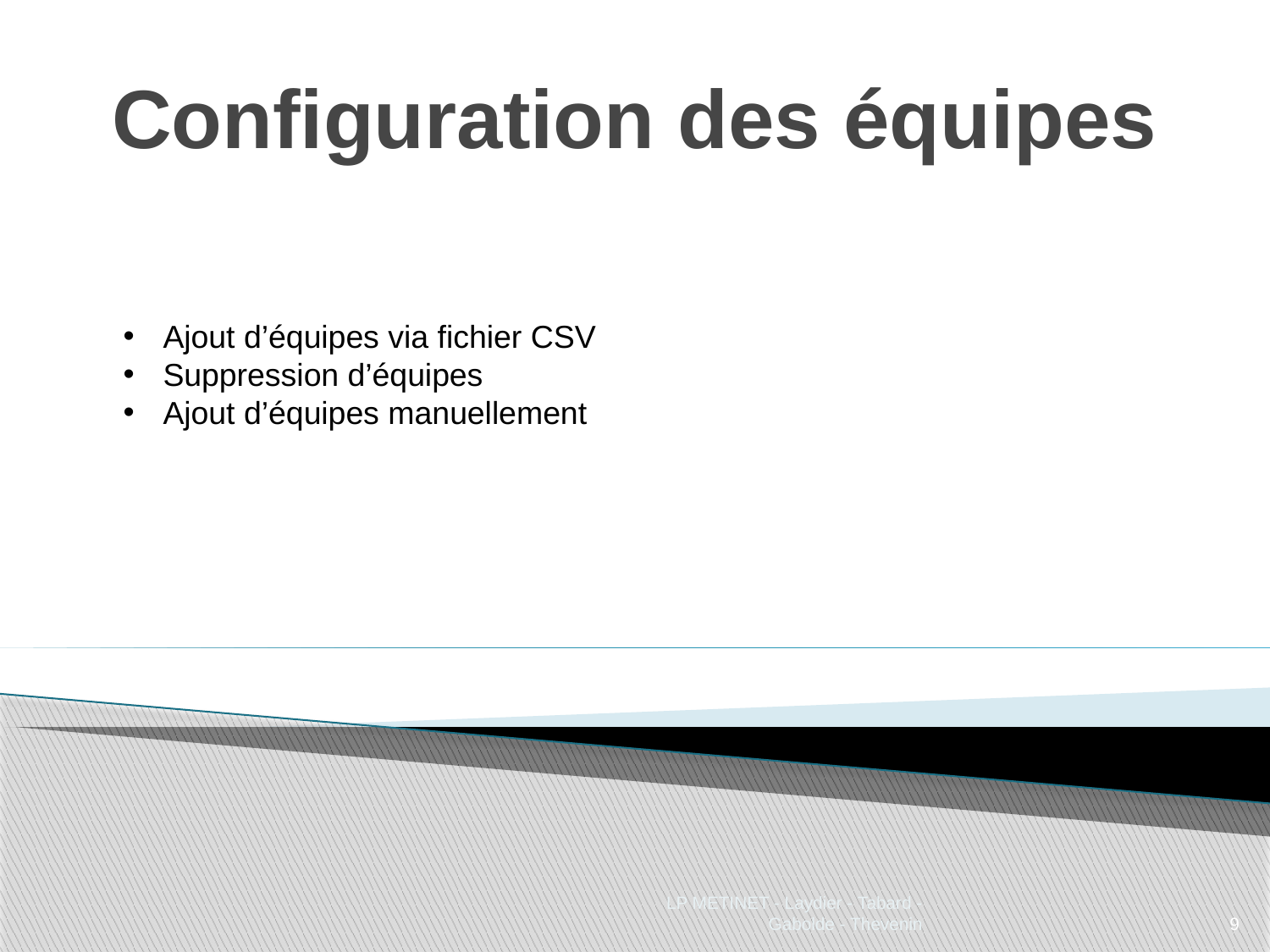

# Configuration des équipes
Ajout d’équipes via fichier CSV
Suppression d’équipes
Ajout d’équipes manuellement
LP METINET - Laydier - Tabard - Gabolde - Thevenin
9